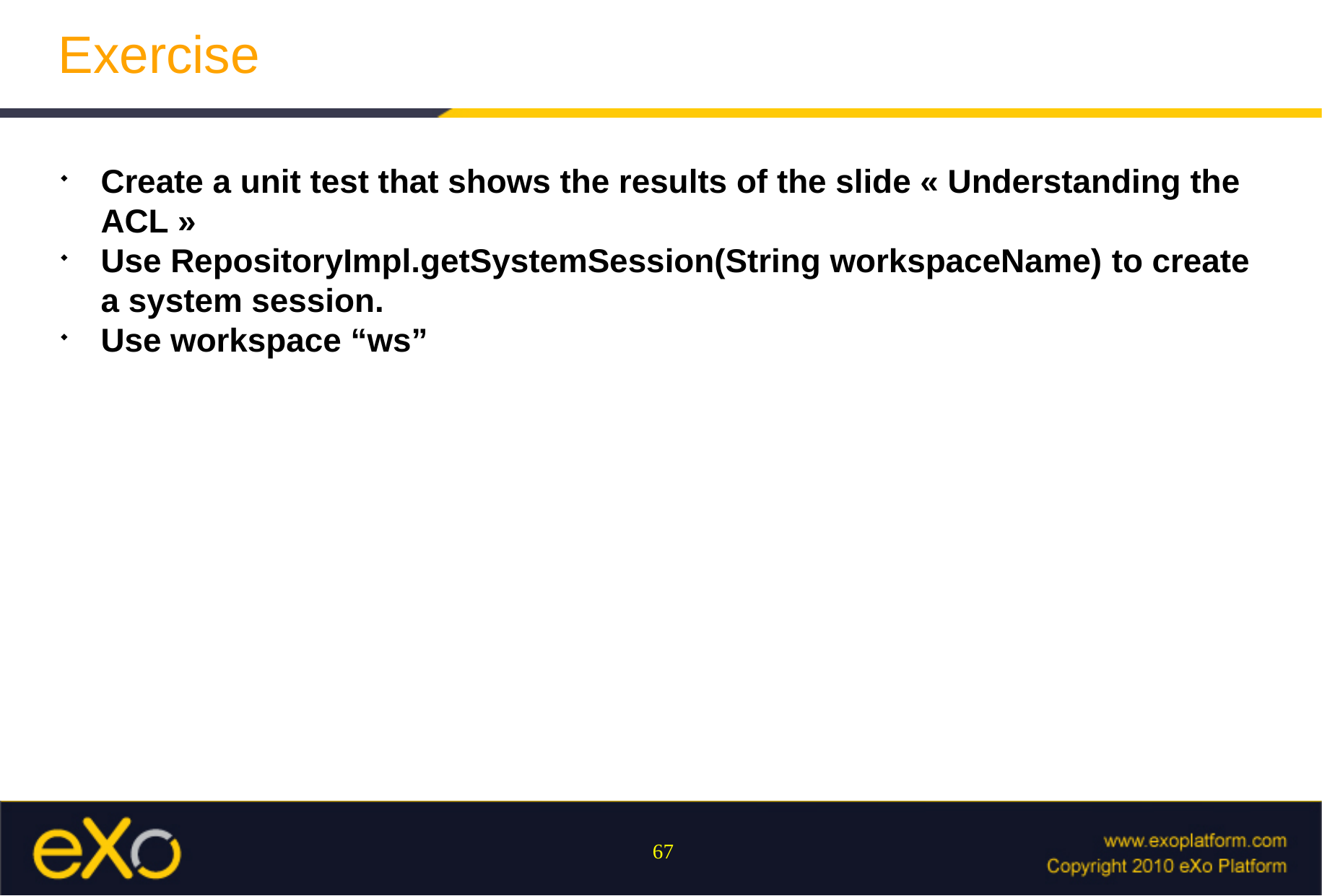

Exercise
Create a unit test that shows the results of the slide « Understanding the ACL »
Use RepositoryImpl.getSystemSession(String workspaceName) to create a system session.
Use workspace “ws”